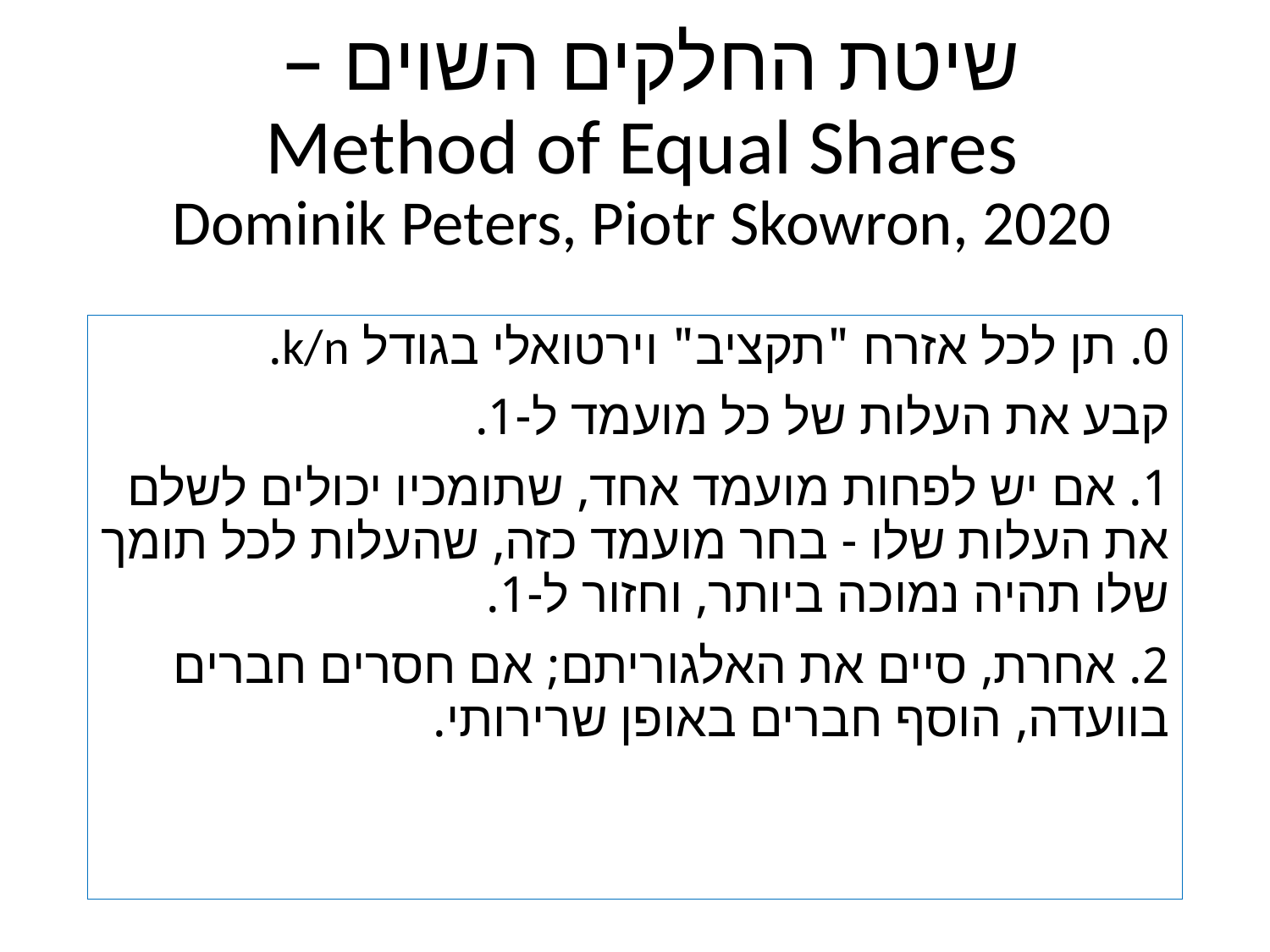

# שיטת החלקים השוים – Method of Equal Shares Dominik Peters, Piotr Skowron, 2020
0. תן לכל אזרח "תקציב" וירטואלי בגודל k/n.
קבע את העלות של כל מועמד ל-1.
1. אם יש לפחות מועמד אחד, שתומכיו יכולים לשלם את העלות שלו - בחר מועמד כזה, שהעלות לכל תומך שלו תהיה נמוכה ביותר, וחזור ל-1.
2. אחרת, סיים את האלגוריתם; אם חסרים חברים בוועדה, הוסף חברים באופן שרירותי.